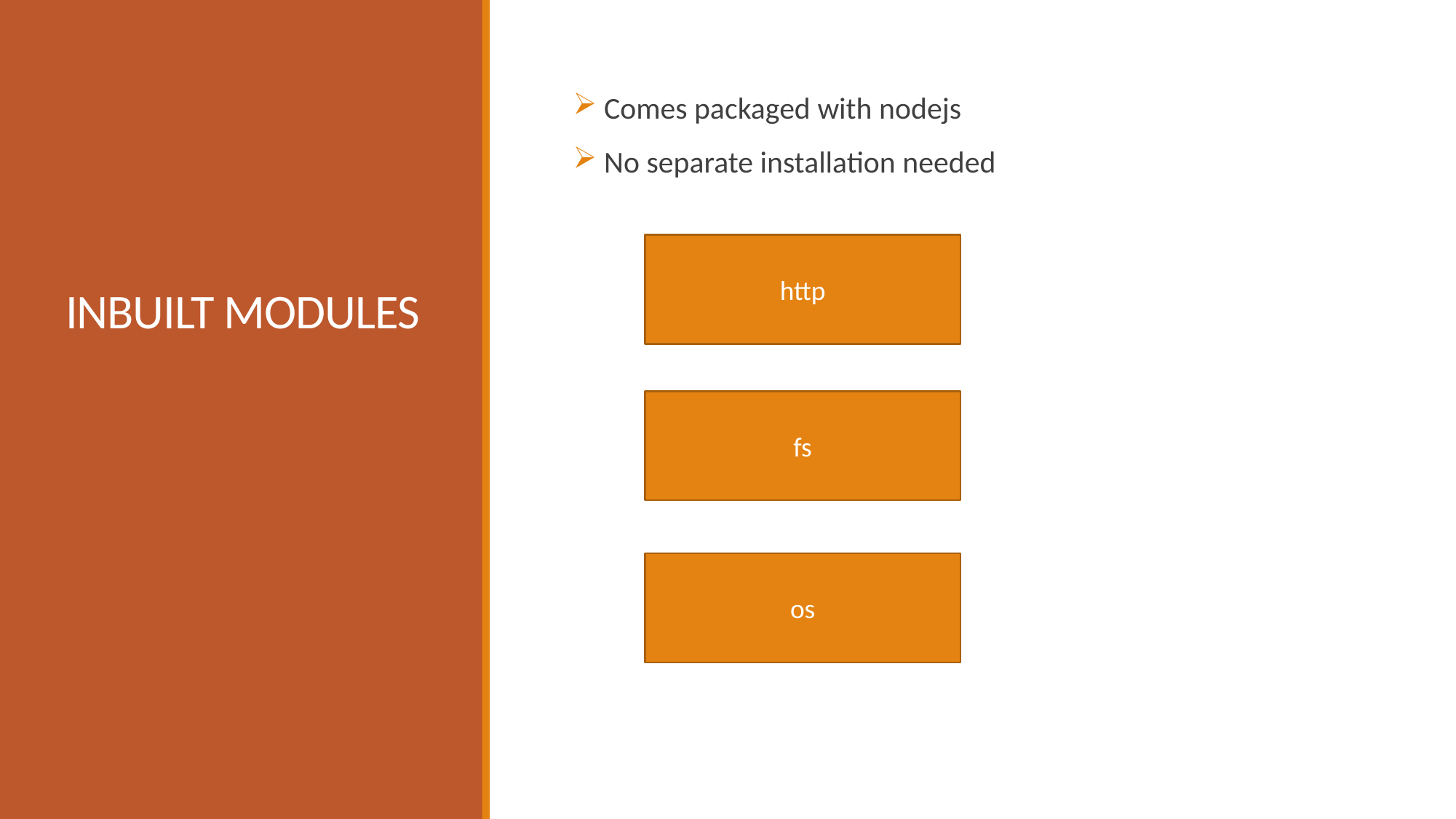

# INBUILT MODULES
 Comes packaged with nodejs
 No separate installation needed

http
fs
os